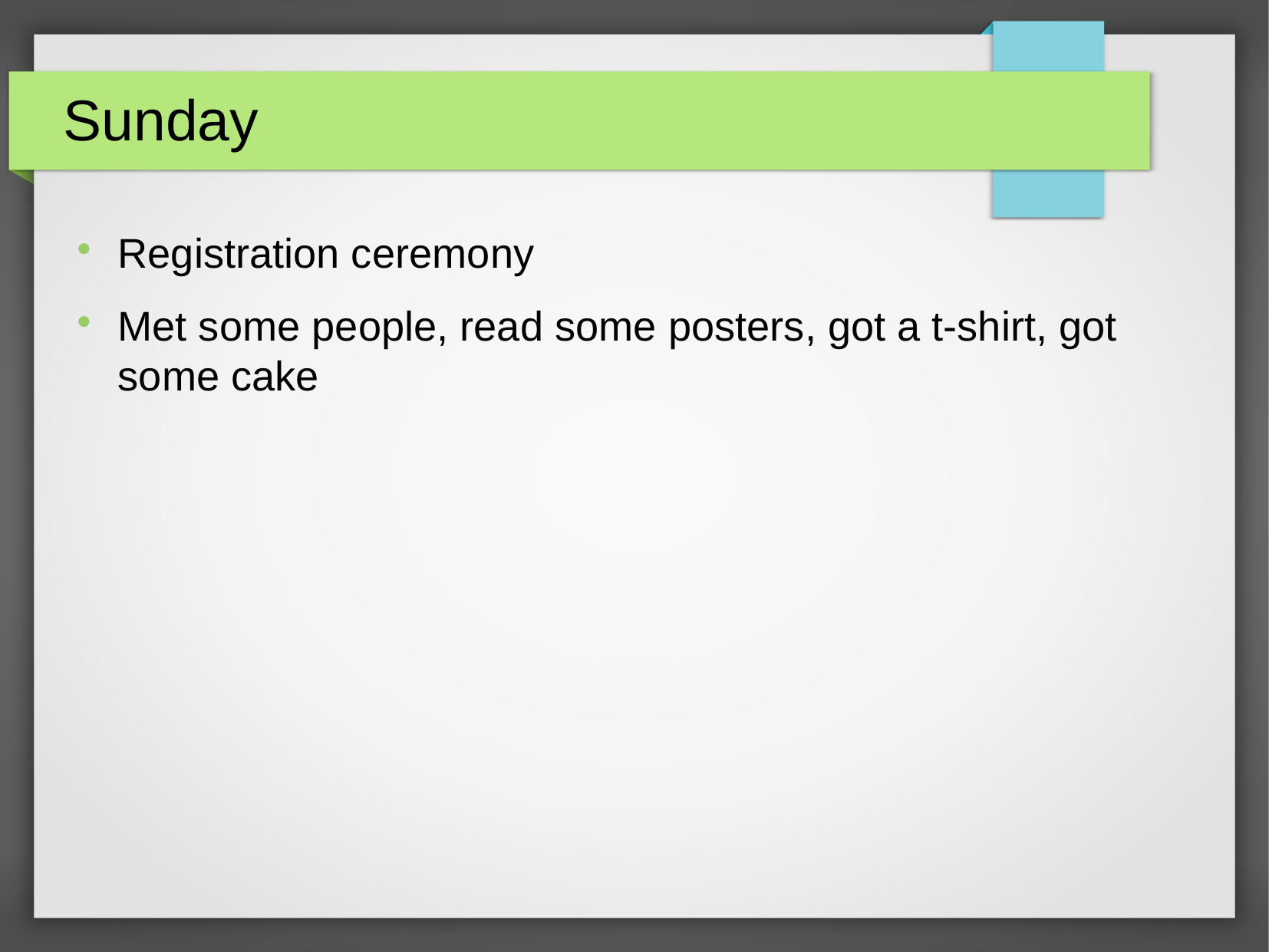

Sunday
Registration ceremony
Met some people, read some posters, got a t-shirt, got some cake